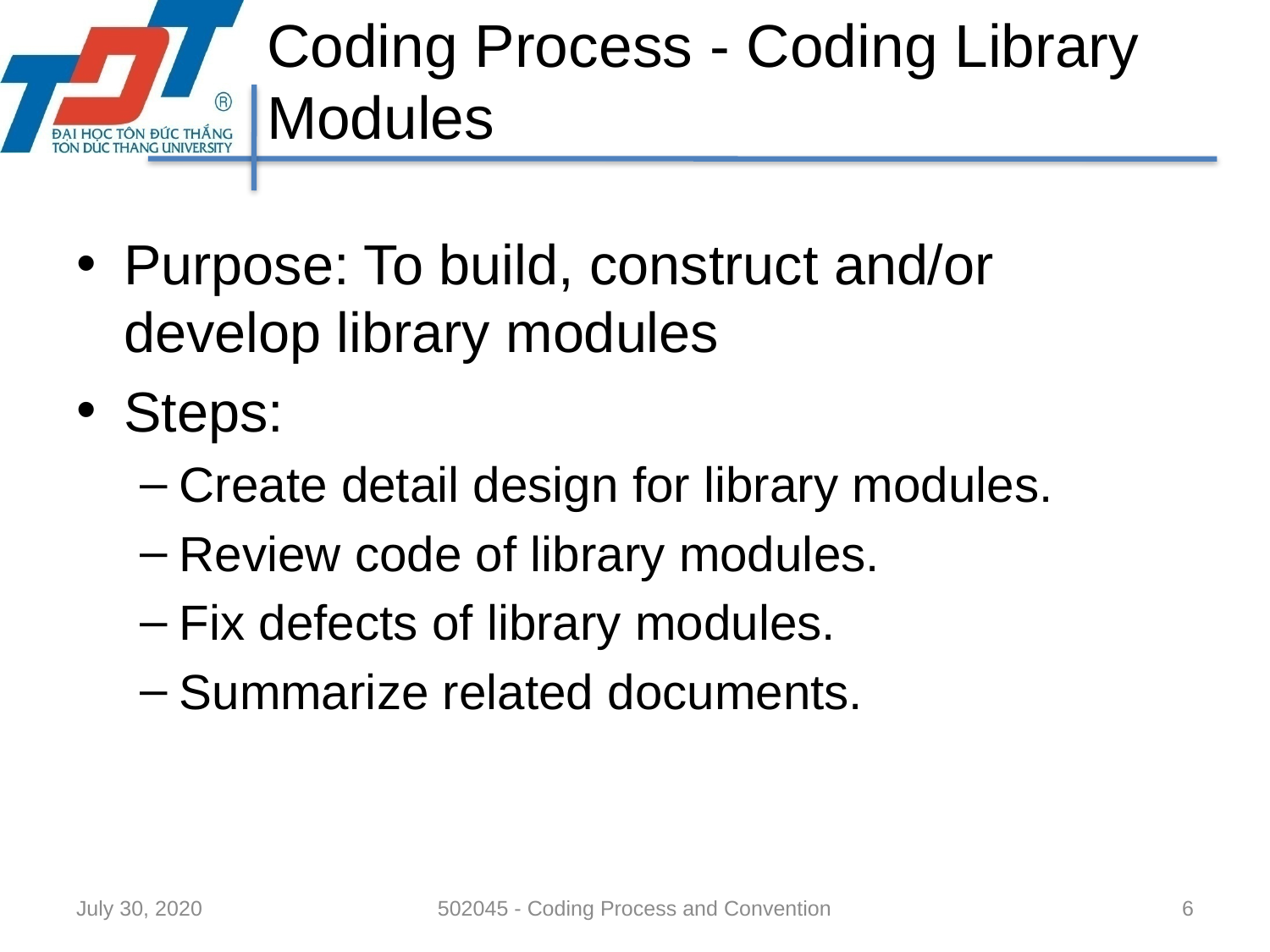

# Coding Process - Coding Library  Modules
Purpose: To build, construct and/or develop library modules
Steps:
Create detail design for library modules.
Review code of library modules.
Fix defects of library modules.
Summarize related documents.
July 30, 2020
502045 - Coding Process and Convention
6